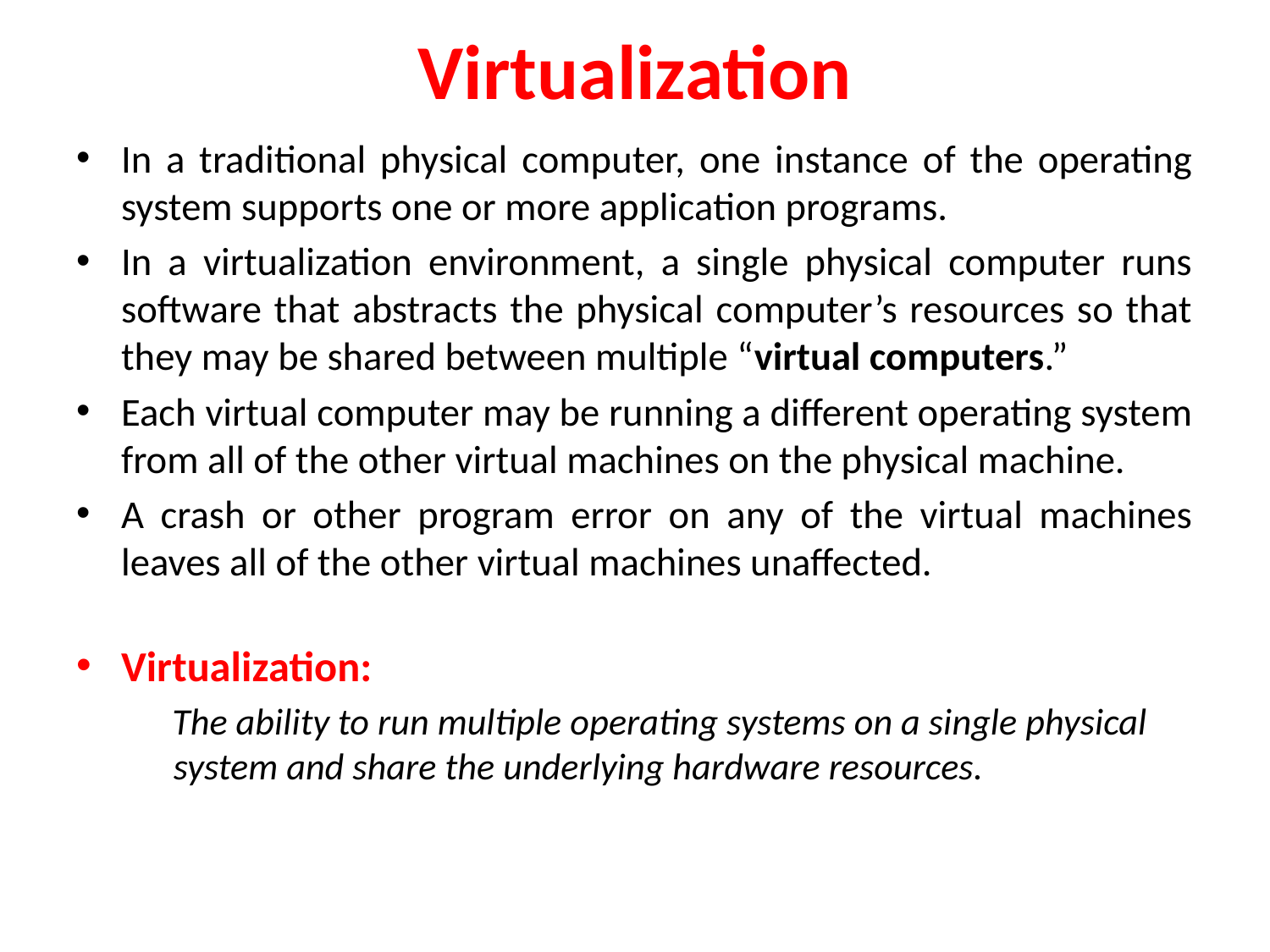

# Virtualization
In a traditional physical computer, one instance of the operating system supports one or more application programs.
In a virtualization environment, a single physical computer runs software that abstracts the physical computer’s resources so that they may be shared between multiple “virtual computers.”
Each virtual computer may be running a different operating system from all of the other virtual machines on the physical machine.
A crash or other program error on any of the virtual machines leaves all of the other virtual machines unaffected.

Virtualization:
The ability to run multiple operating systems on a single physical system and share the underlying hardware resources.